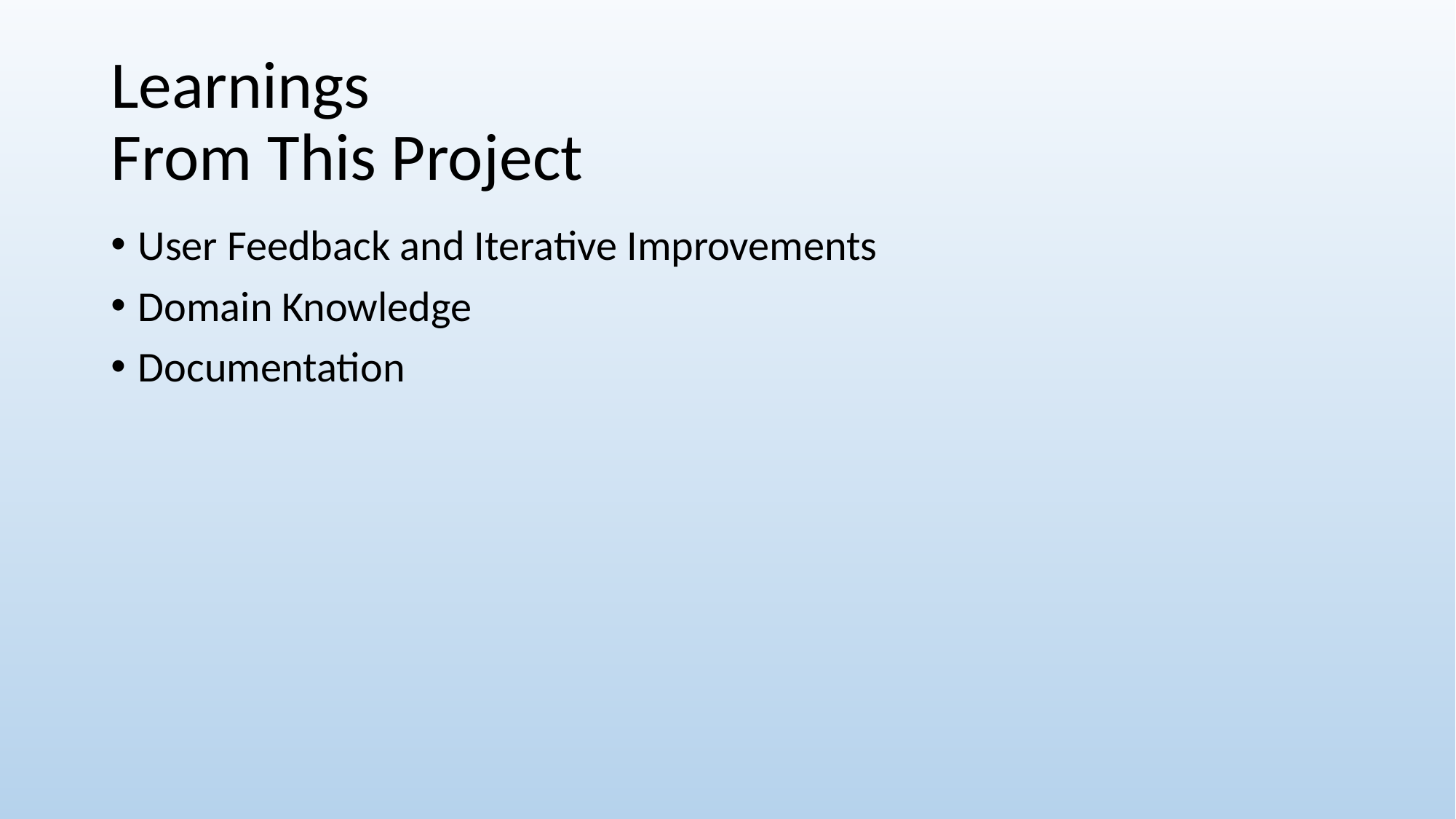

# Learnings From This Project
User Feedback and Iterative Improvements
Domain Knowledge
Documentation